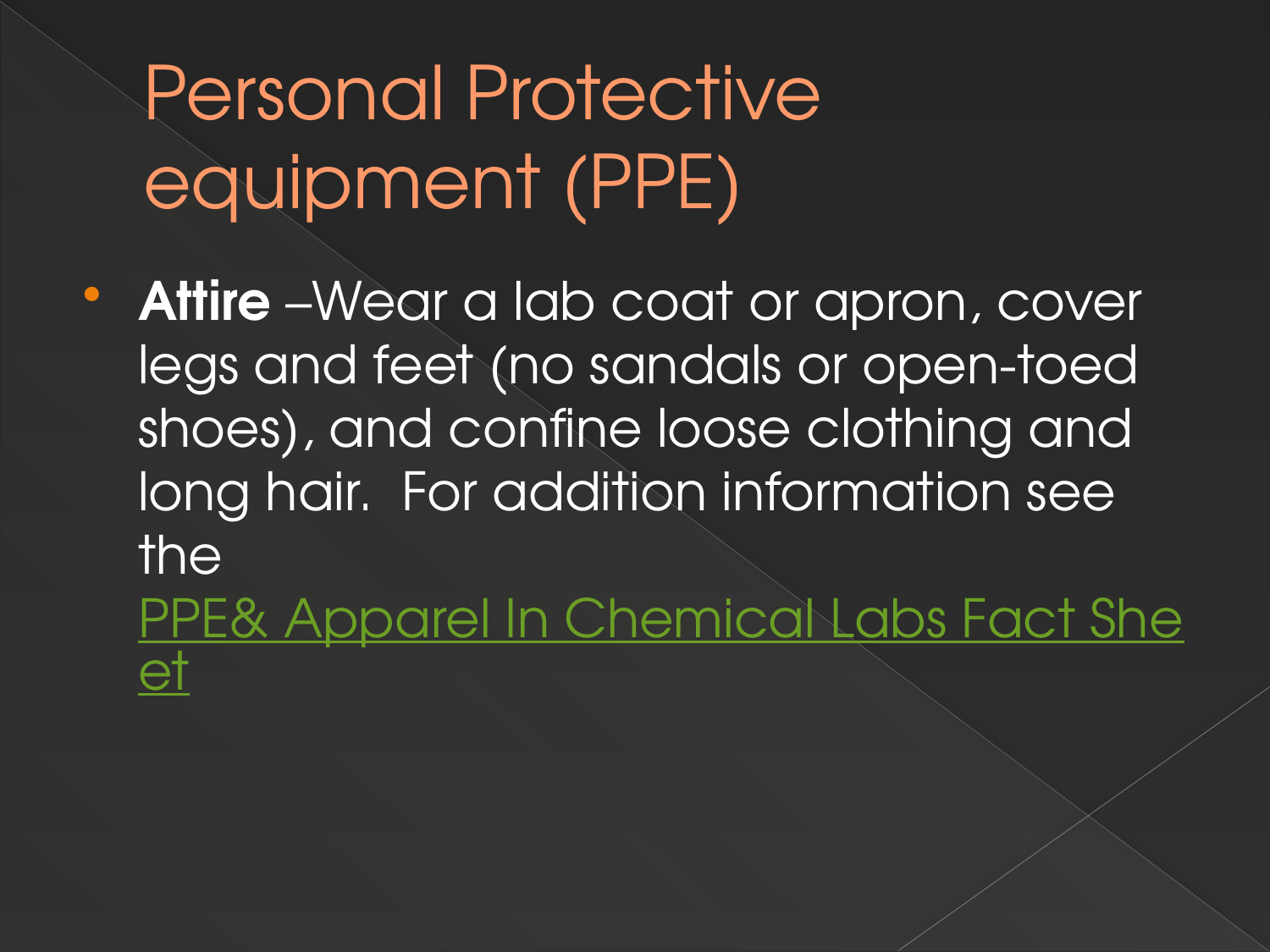

# Personal Protective equipment (PPE)
Attire –Wear a lab coat or apron, cover legs and feet (no sandals or open-toed shoes), and confine loose clothing and long hair.  For addition information see the PPE& Apparel In Chemical Labs Fact Sheet